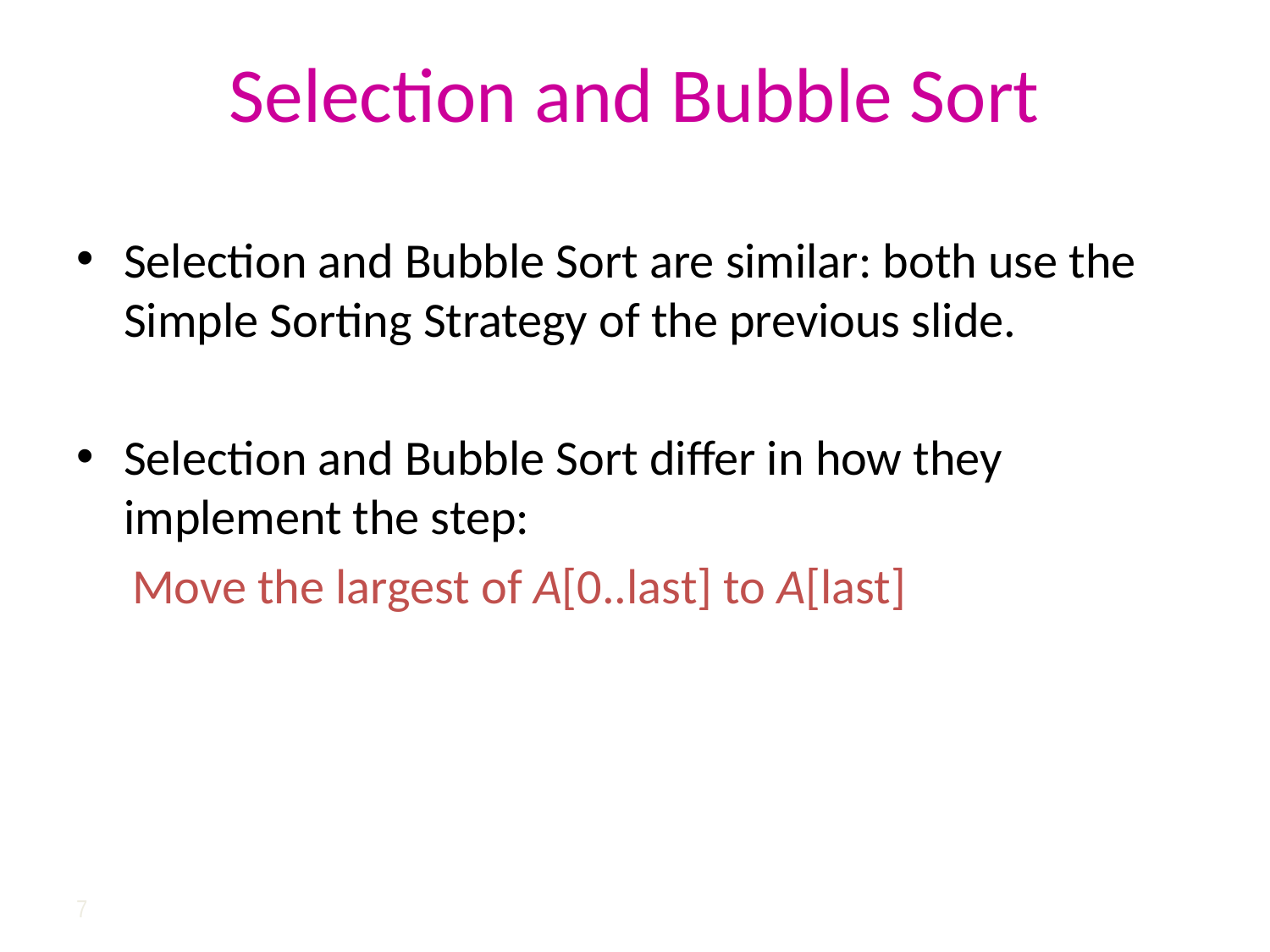

# Selection and Bubble Sort
Selection and Bubble Sort are similar: both use the Simple Sorting Strategy of the previous slide.

Selection and Bubble Sort differ in how they implement the step:
     Move the largest of A[0..last] to A[last]
7